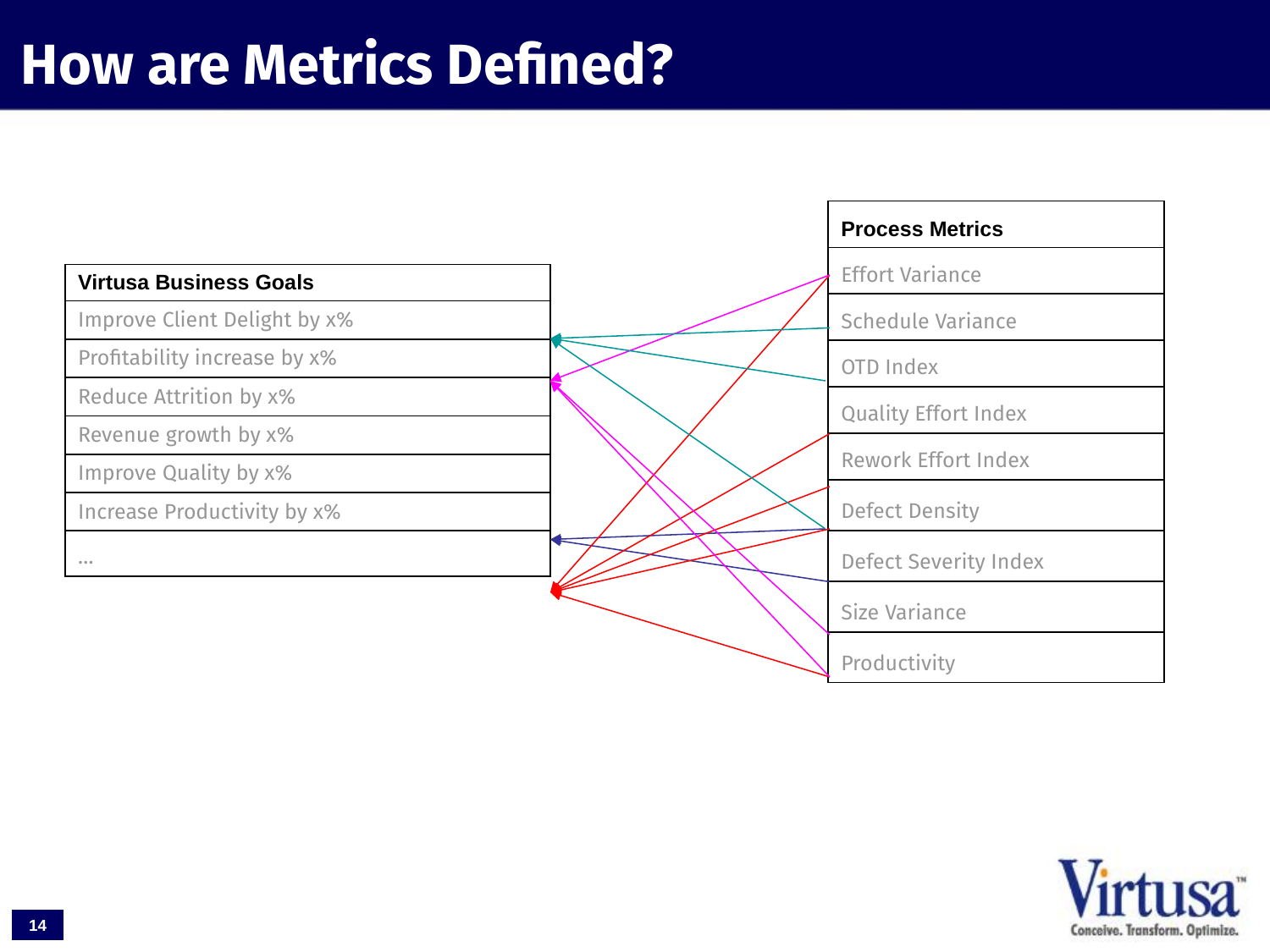

How are Metrics Defined?
| Process Metrics |
| --- |
| Effort Variance |
| Schedule Variance |
| OTD Index |
| Quality Effort Index |
| Rework Effort Index |
| Defect Density |
| Defect Severity Index |
| Size Variance |
| Productivity |
| Virtusa Business Goals |
| --- |
| Improve Client Delight by x% |
| Profitability increase by x% |
| Reduce Attrition by x% |
| Revenue growth by x% |
| Improve Quality by x% |
| Increase Productivity by x% |
| … |